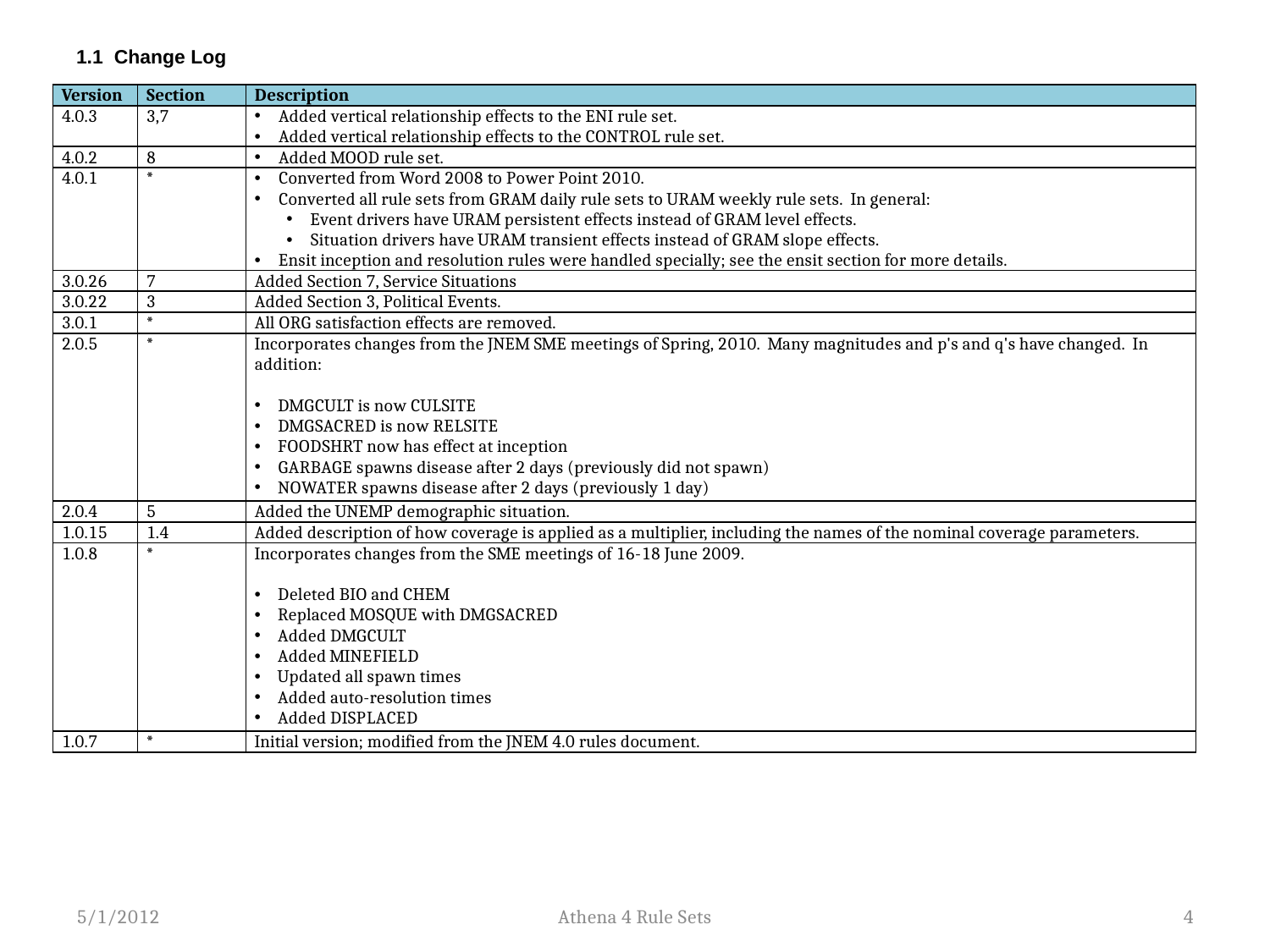

# 1.1  Change Log
| Version | Section | Description |
| --- | --- | --- |
| 4.0.3 | 3,7 | Added vertical relationship effects to the ENI rule set. Added vertical relationship effects to the CONTROL rule set. |
| 4.0.2 | 8 | Added MOOD rule set. |
| 4.0.1 | \* | Converted from Word 2008 to Power Point 2010. Converted all rule sets from GRAM daily rule sets to URAM weekly rule sets. In general: Event drivers have URAM persistent effects instead of GRAM level effects. Situation drivers have URAM transient effects instead of GRAM slope effects. Ensit inception and resolution rules were handled specially; see the ensit section for more details. |
| 3.0.26 | 7 | Added Section 7, Service Situations |
| 3.0.22 | 3 | Added Section 3, Political Events. |
| 3.0.1 | \* | All ORG satisfaction effects are removed. |
| 2.0.5 | \* | Incorporates changes from the JNEM SME meetings of Spring, 2010. Many magnitudes and p's and q's have changed. In addition:   DMGCULT is now CULSITE DMGSACRED is now RELSITE FOODSHRT now has effect at inception GARBAGE spawns disease after 2 days (previously did not spawn) NOWATER spawns disease after 2 days (previously 1 day) |
| 2.0.4 | 5 | Added the UNEMP demographic situation. |
| 1.0.15 | 1.4 | Added description of how coverage is applied as a multiplier, including the names of the nominal coverage parameters. |
| 1.0.8 | \* | Incorporates changes from the SME meetings of 16-18 June 2009.   Deleted BIO and CHEM Replaced MOSQUE with DMGSACRED Added DMGCULT Added MINEFIELD Updated all spawn times Added auto-resolution times Added DISPLACED |
| 1.0.7 | \* | Initial version; modified from the JNEM 4.0 rules document. |
5/1/2012
Athena 4 Rule Sets
4